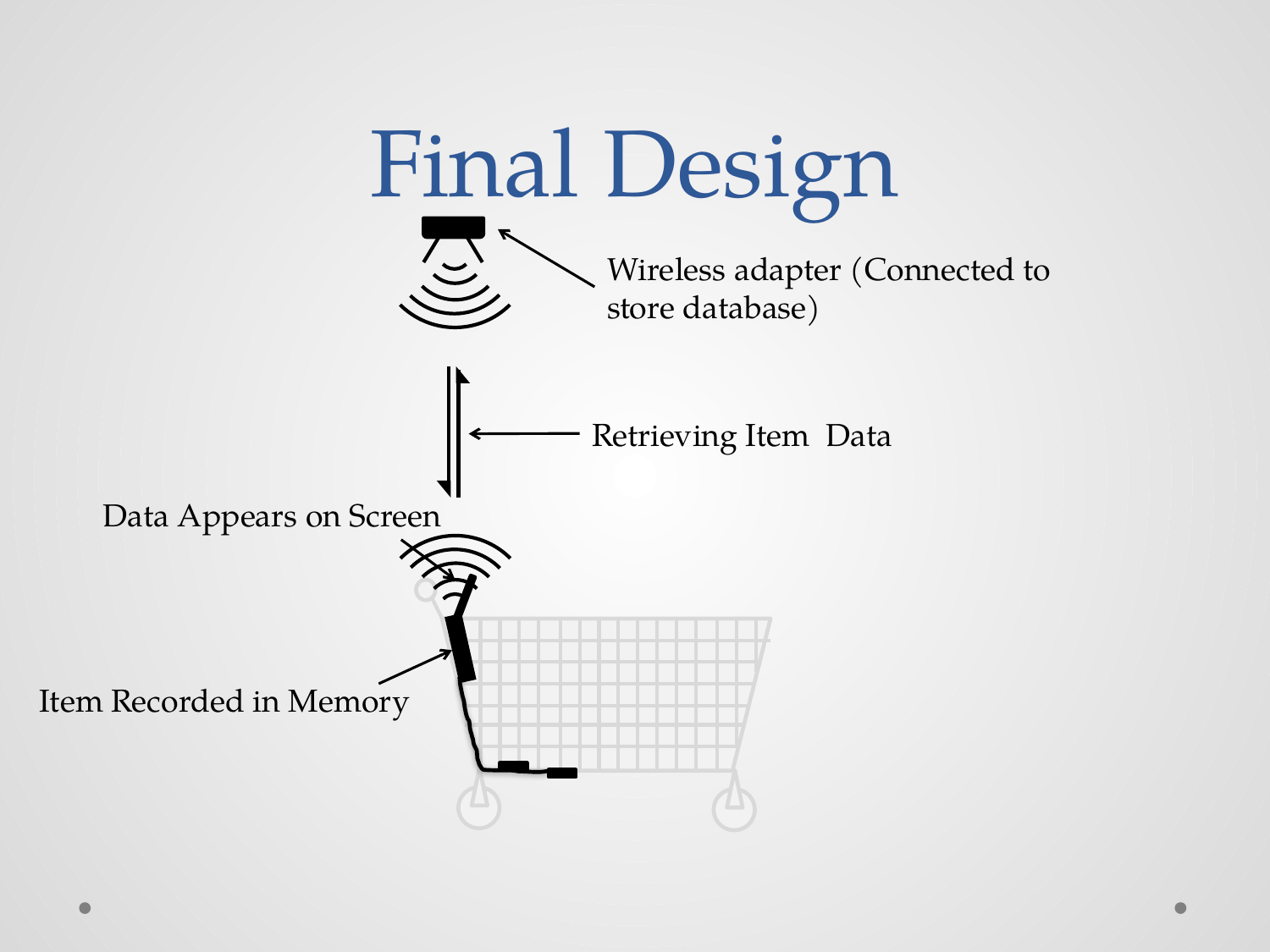

# Final Design

Wireless adapter (Connected to store database)

Retrieving Item  Data
Data Appears on Screen

Item Recorded in Memory